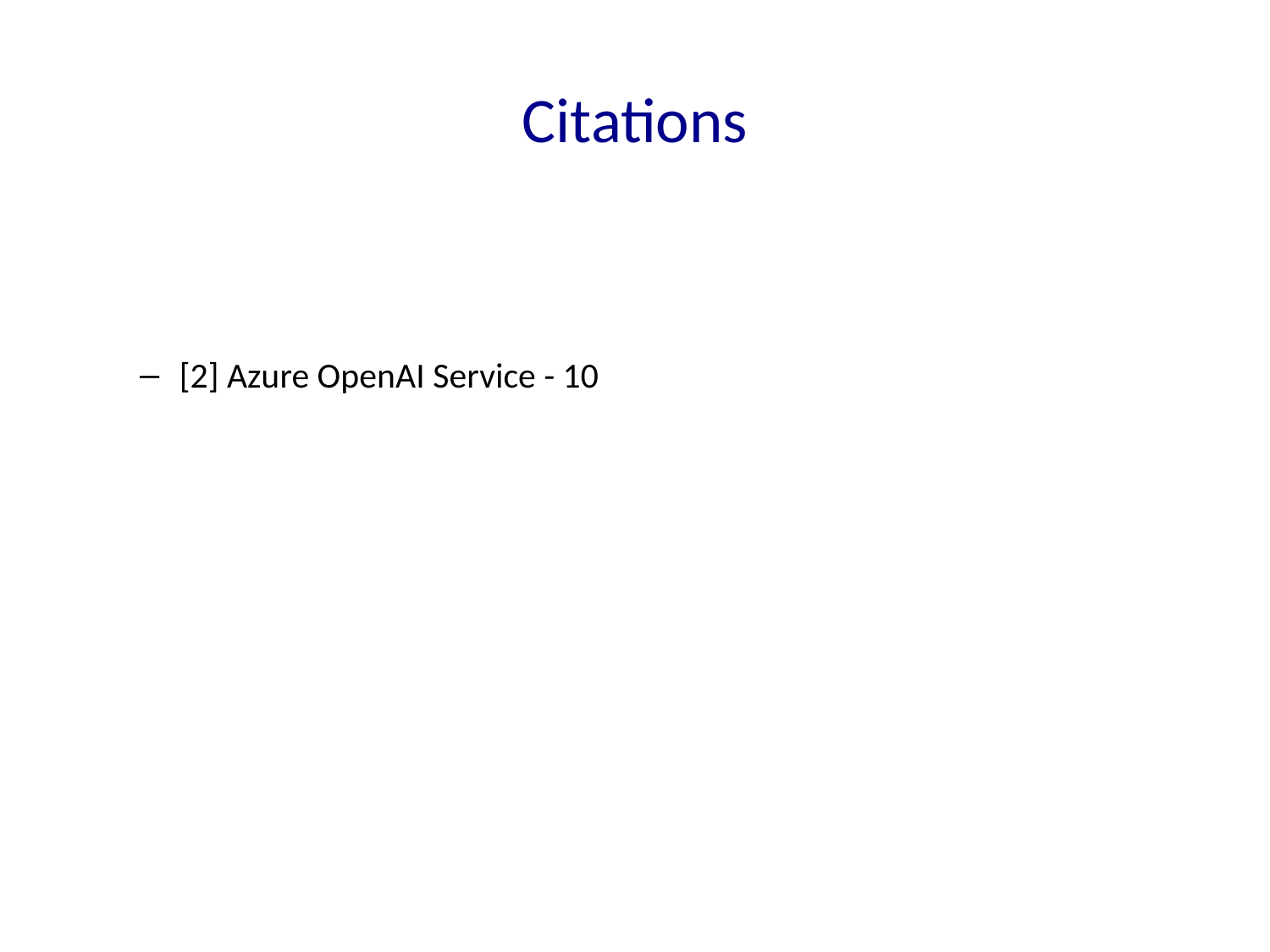

# Citations

[2] Azure OpenAI Service - 10